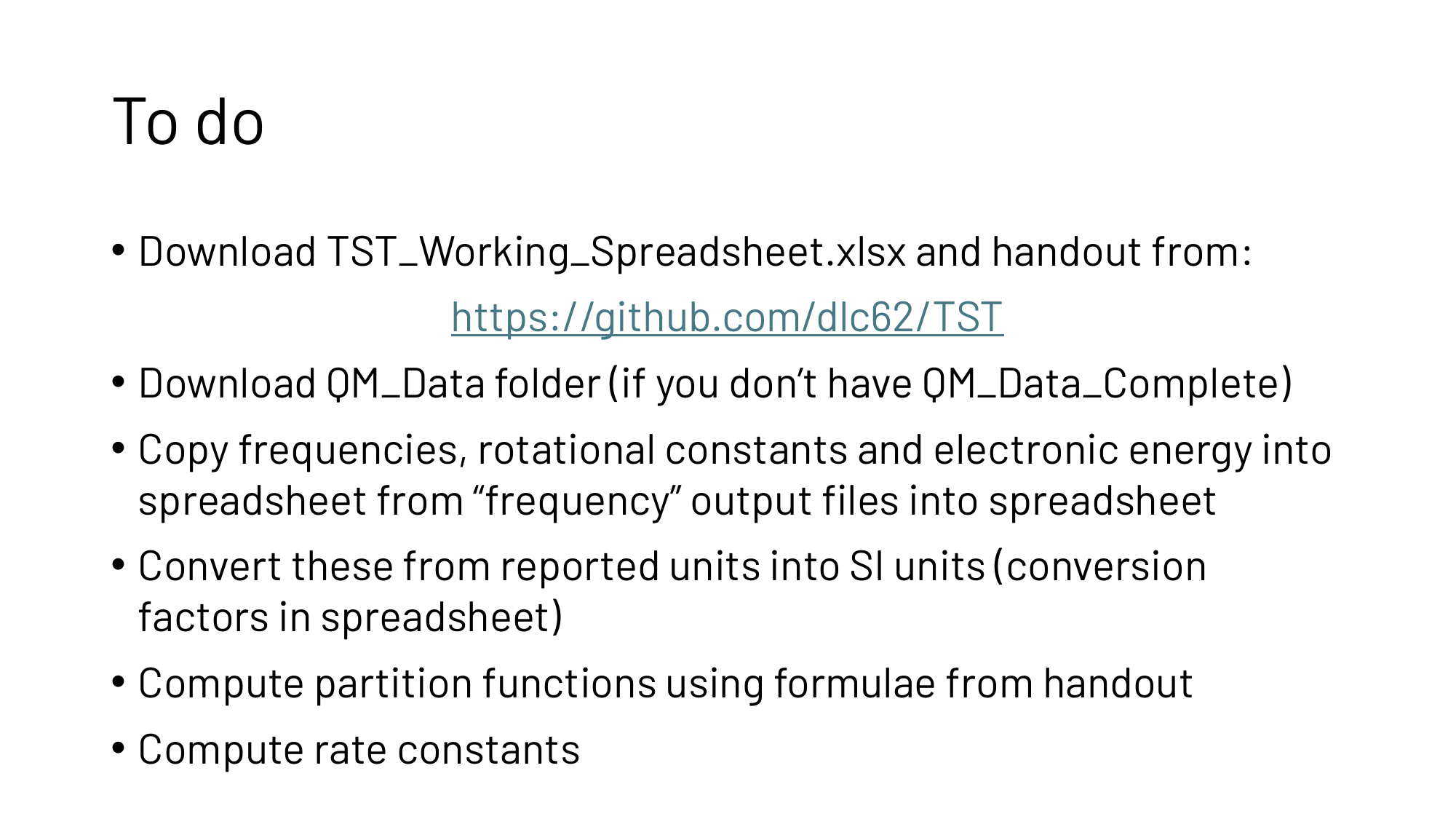

# To do
Download TST_Working_Spreadsheet.xlsx and handout from:
https://github.com/dlc62/TST
Download QM_Data folder (if you don’t have QM_Data_Complete)
Copy frequencies, rotational constants and electronic energy into spreadsheet from “frequency” output files into spreadsheet
Convert these from reported units into SI units (conversion factors in spreadsheet)
Compute partition functions using formulae from handout
Compute rate constants